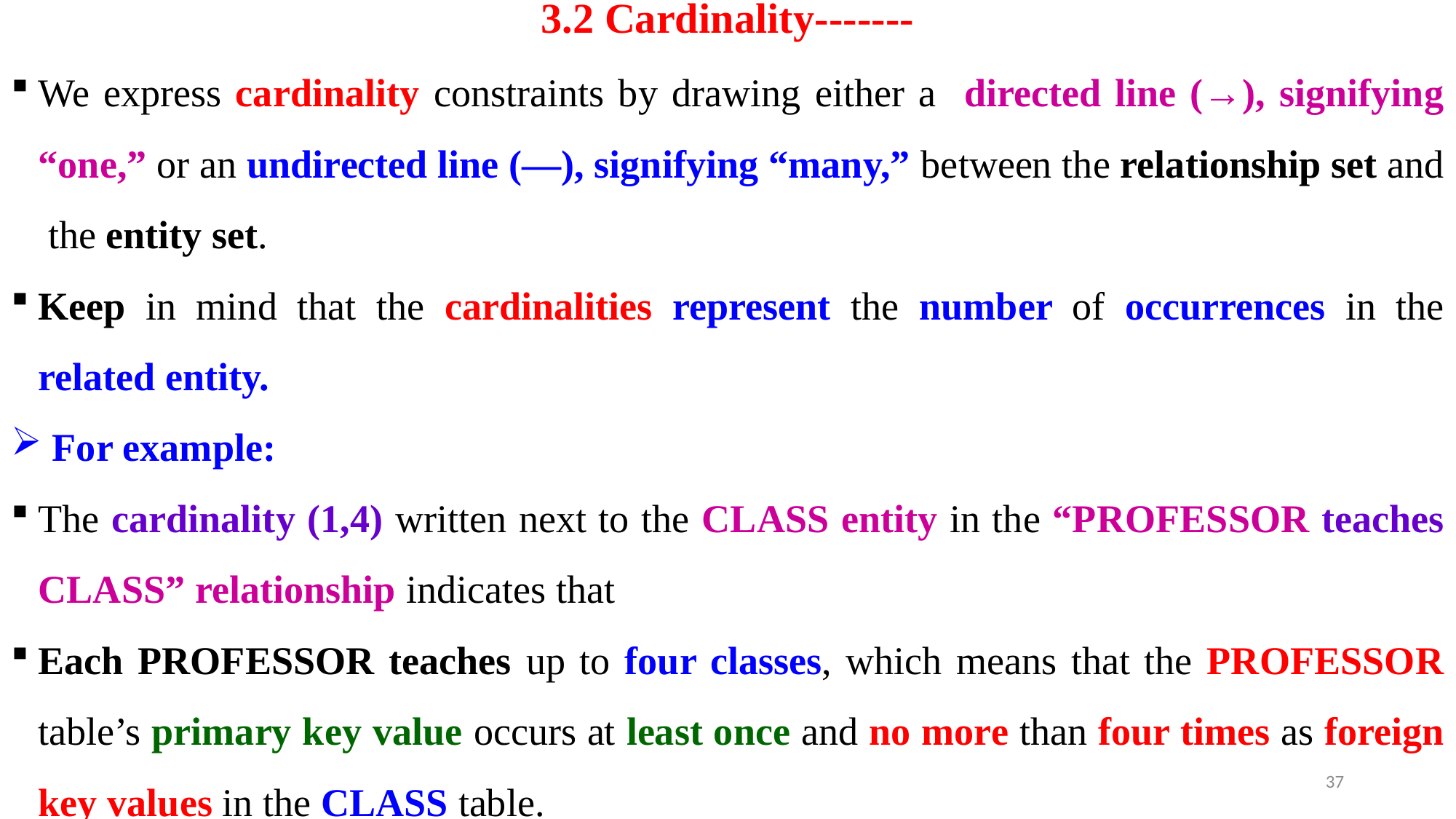

# 3.2 Cardinality-------
We express cardinality constraints by drawing either a  directed line (→), signifying “one,” or an undirected line (—), signifying “many,” between the relationship set and  the entity set.
Keep in mind that the cardinalities represent the number of occurrences in the related entity.
 For example:
The cardinality (1,4) written next to the CLASS entity in the “PROFESSOR teaches CLASS” relationship indicates that
Each PROFESSOR teaches up to four classes, which means that the PROFESSOR table’s primary key value occurs at least once and no more than four times as foreign key values in the CLASS table.
37